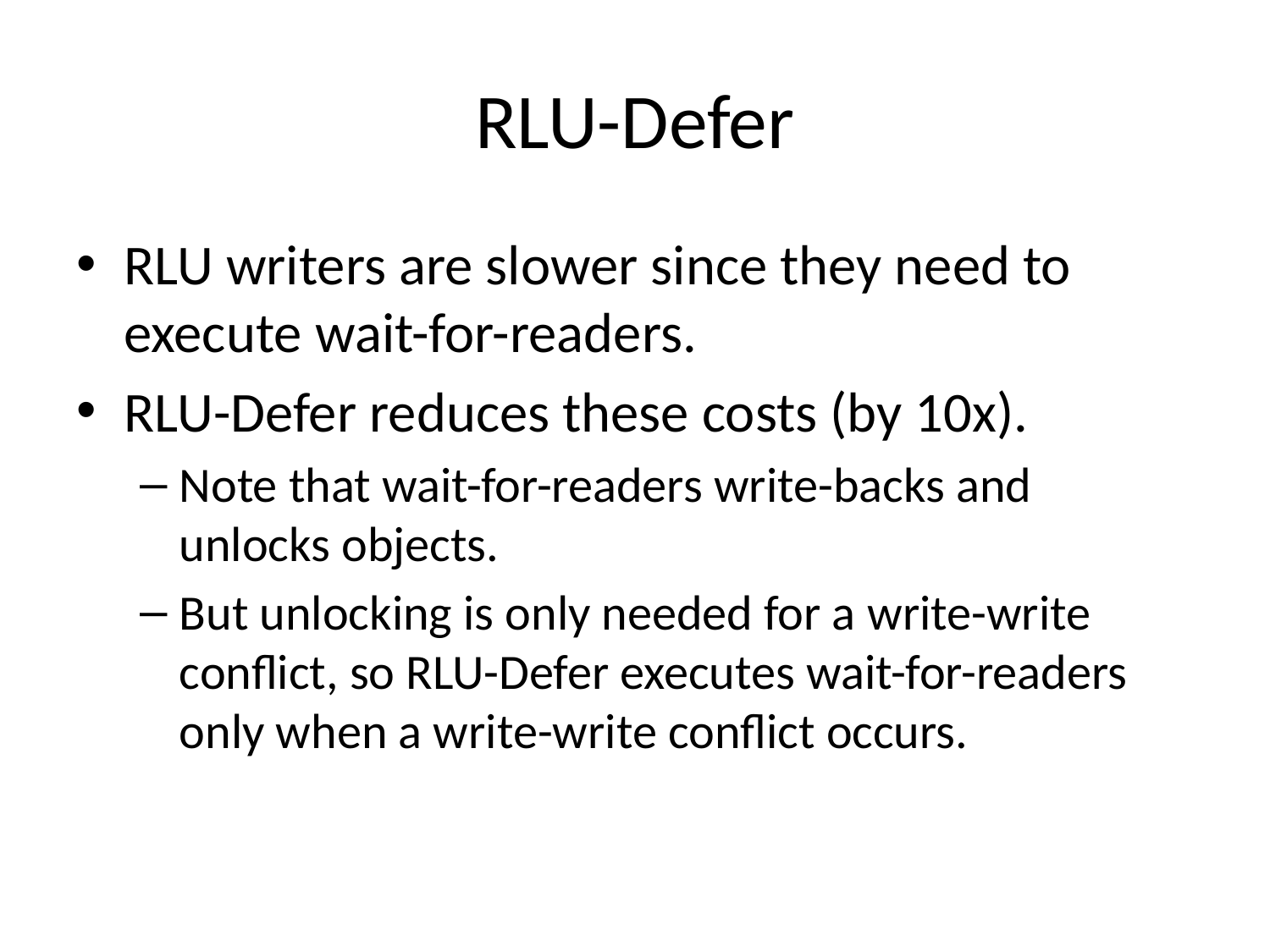

# RLU-Defer
RLU writers are slower since they need to execute wait-for-readers.
RLU-Defer reduces these costs (by 10x).
Note that wait-for-readers write-backs and unlocks objects.
But unlocking is only needed for a write-write conflict, so RLU-Defer executes wait-for-readers only when a write-write conflict occurs.